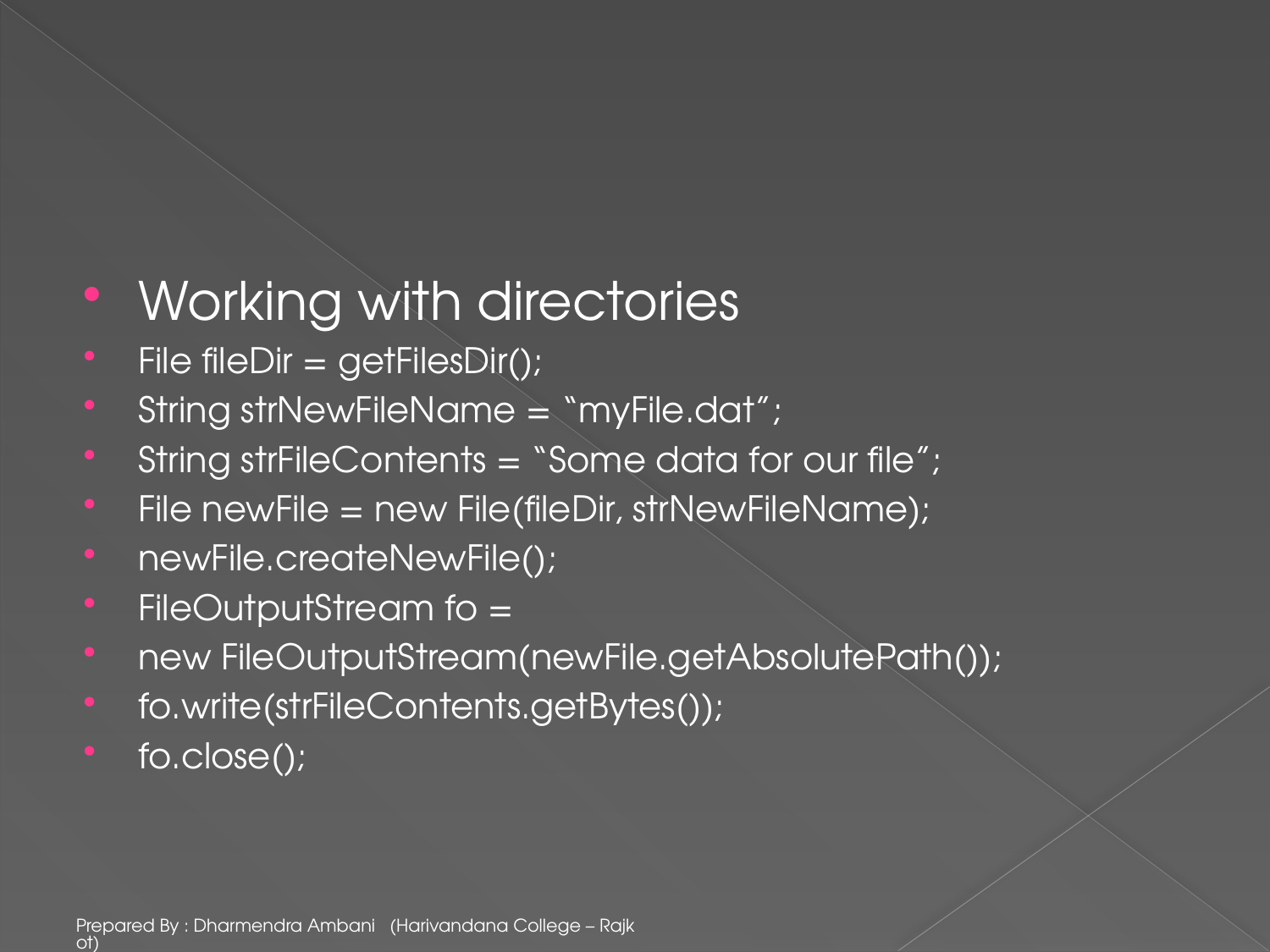

#
Working with directories
File fileDir = getFilesDir();
String strNewFileName = “myFile.dat”;
String strFileContents = “Some data for our file”;
File newFile = new File(fileDir, strNewFileName);
newFile.createNewFile();
FileOutputStream fo =
new FileOutputStream(newFile.getAbsolutePath());
fo.write(strFileContents.getBytes());
fo.close();
Prepared By : Dharmendra Ambani   (Harivandana College – Rajkot)